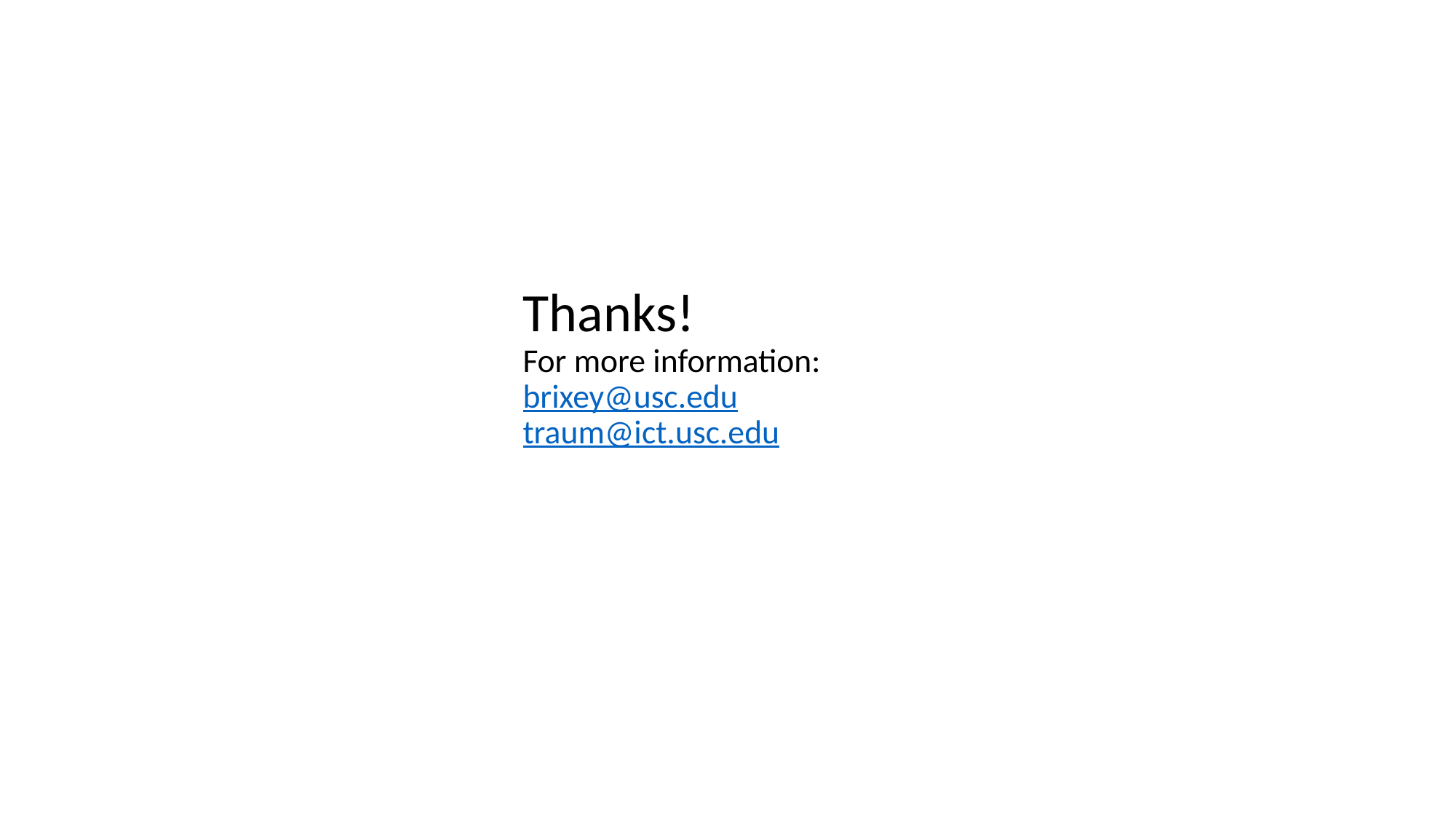

# Thanks! For more information: brixey@usc.edu traum@ict.usc.edu